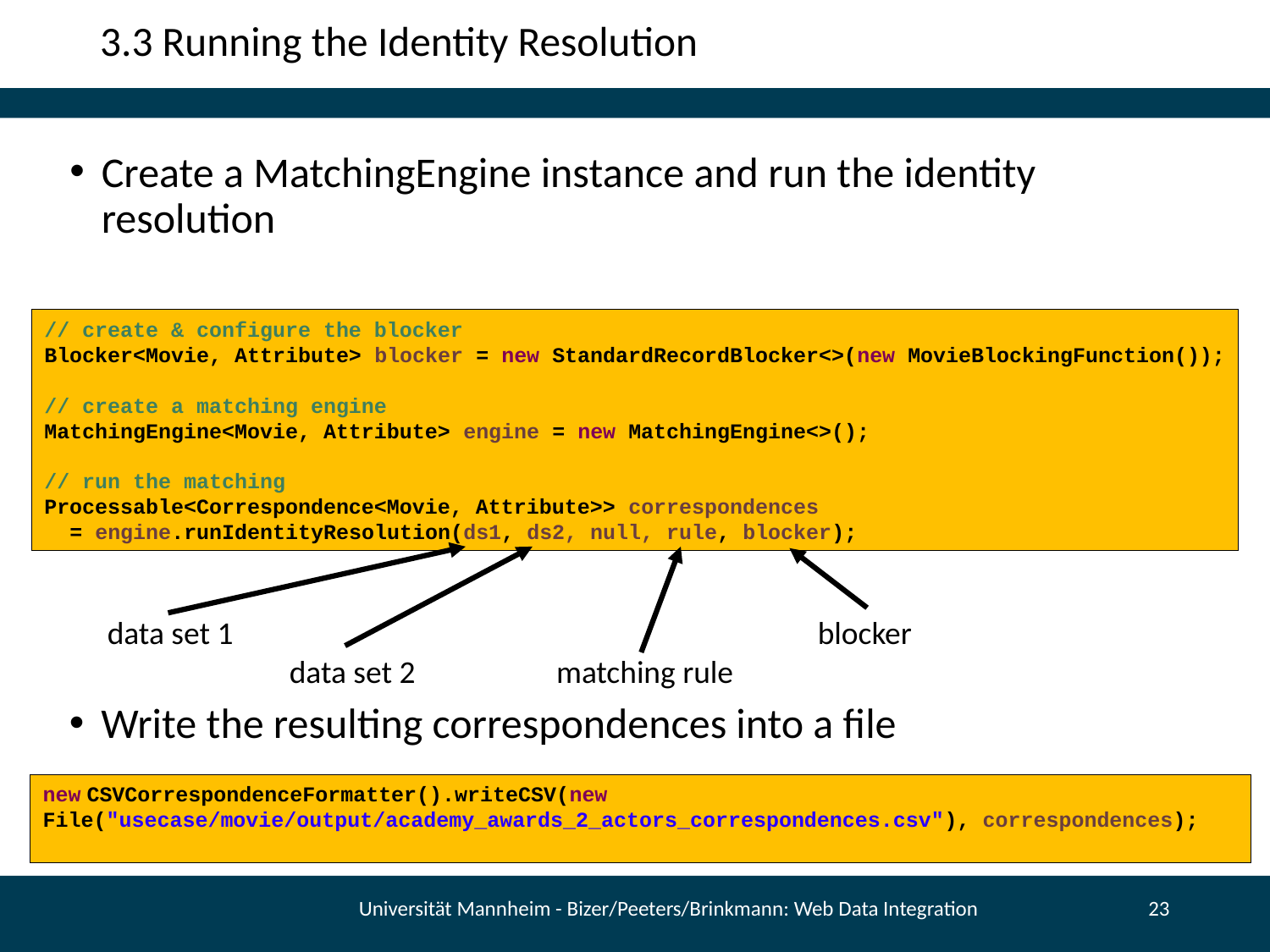

# 3.3 Running the Identity Resolution
Create a MatchingEngine instance and run the identity resolution

// create & configure the blocker
Blocker<Movie, Attribute> blocker = new StandardRecordBlocker<>(new MovieBlockingFunction());

// create a matching engine
MatchingEngine<Movie, Attribute> engine = new MatchingEngine<>();

// run the matching
Processable<Correspondence<Movie, Attribute>> correspondences
  = engine.runIdentityResolution(ds1, ds2, null, rule, blocker);
data set 1
blocker
data set 2
matching rule
Write the resulting correspondences into a file
new CSVCorrespondenceFormatter().writeCSV(new File("usecase/movie/output/academy_awards_2_actors_correspondences.csv"), correspondences);

Universität Mannheim - Bizer/Peeters/Brinkmann: Web Data Integration
23